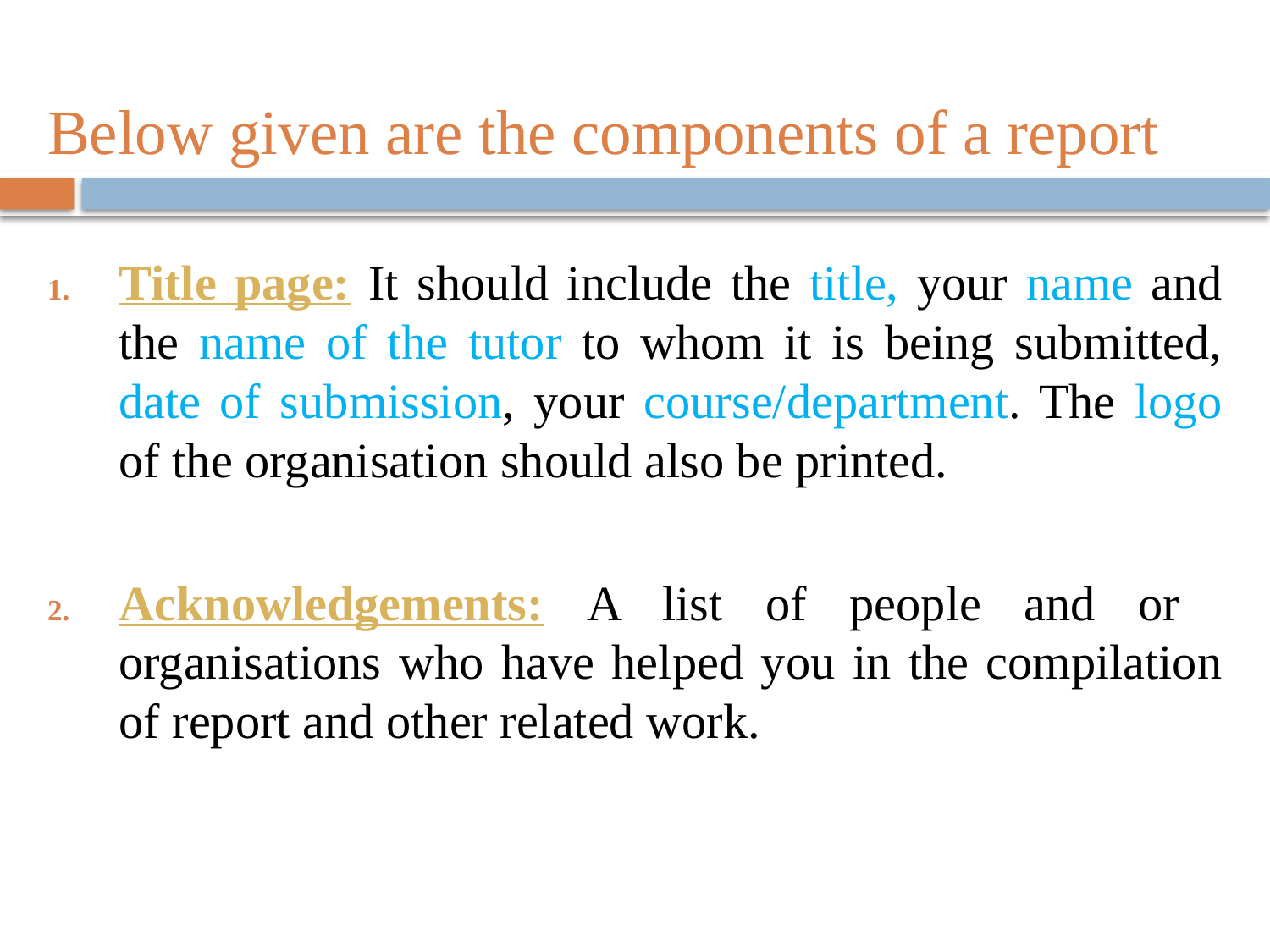

Below given are the components of a report

Title page: It should include the title, your name and the name of the tutor to whom it is being submitted, date of submission, your course/department. The logo of the organisation should also be printed.

Acknowledgements: A list of people and or  organisations who have helped you in the compilation of report and other related work.